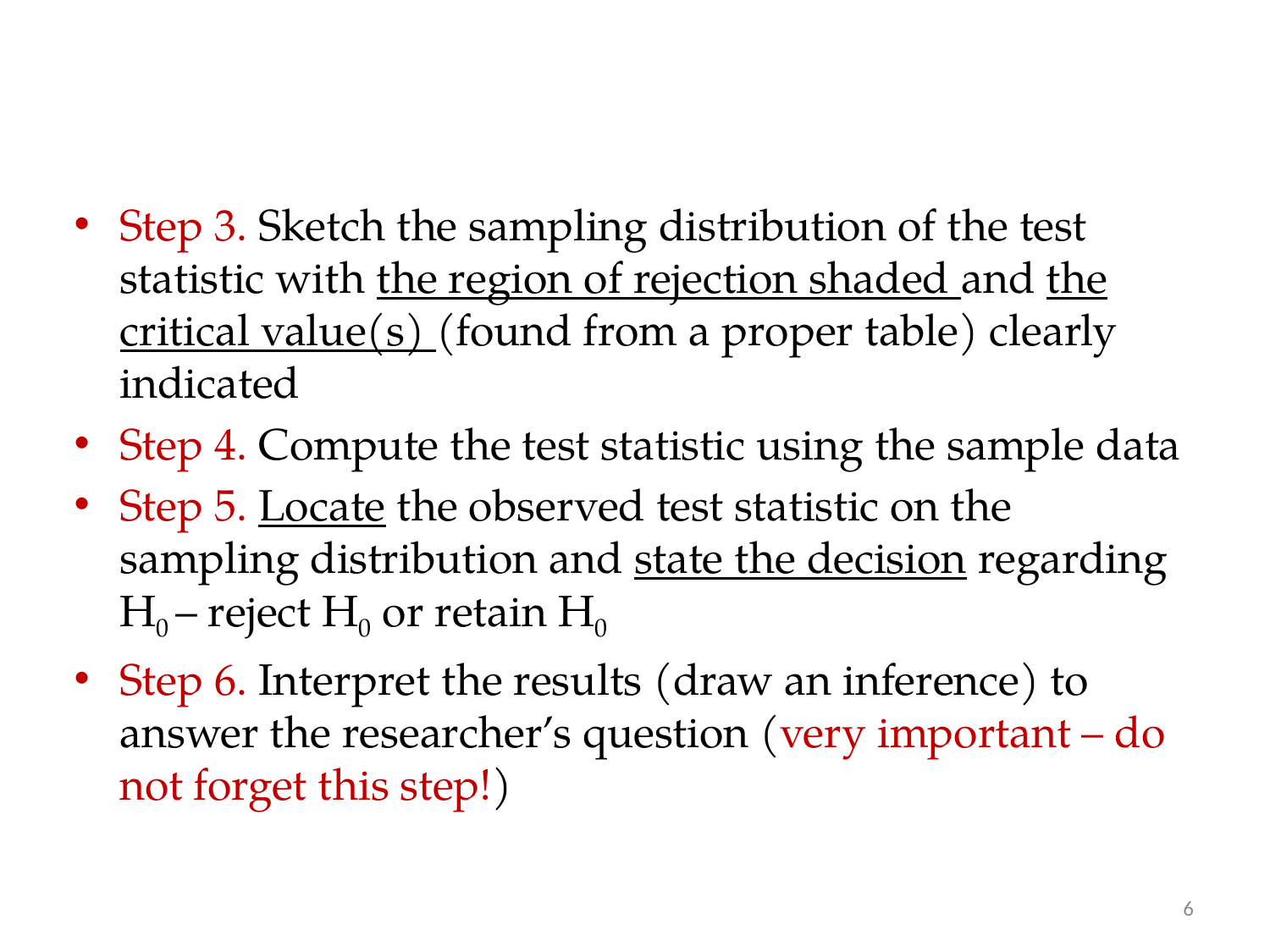

Step 3. Sketch the sampling distribution of the test statistic with the region of rejection shaded and the critical value(s) (found from a proper table) clearly indicated
Step 4. Compute the test statistic using the sample data
Step 5. Locate the observed test statistic on the sampling distribution and state the decision regarding H0 – reject H0 or retain H0
Step 6. Interpret the results (draw an inference) to answer the researcher’s question (very important – do not forget this step!)

6